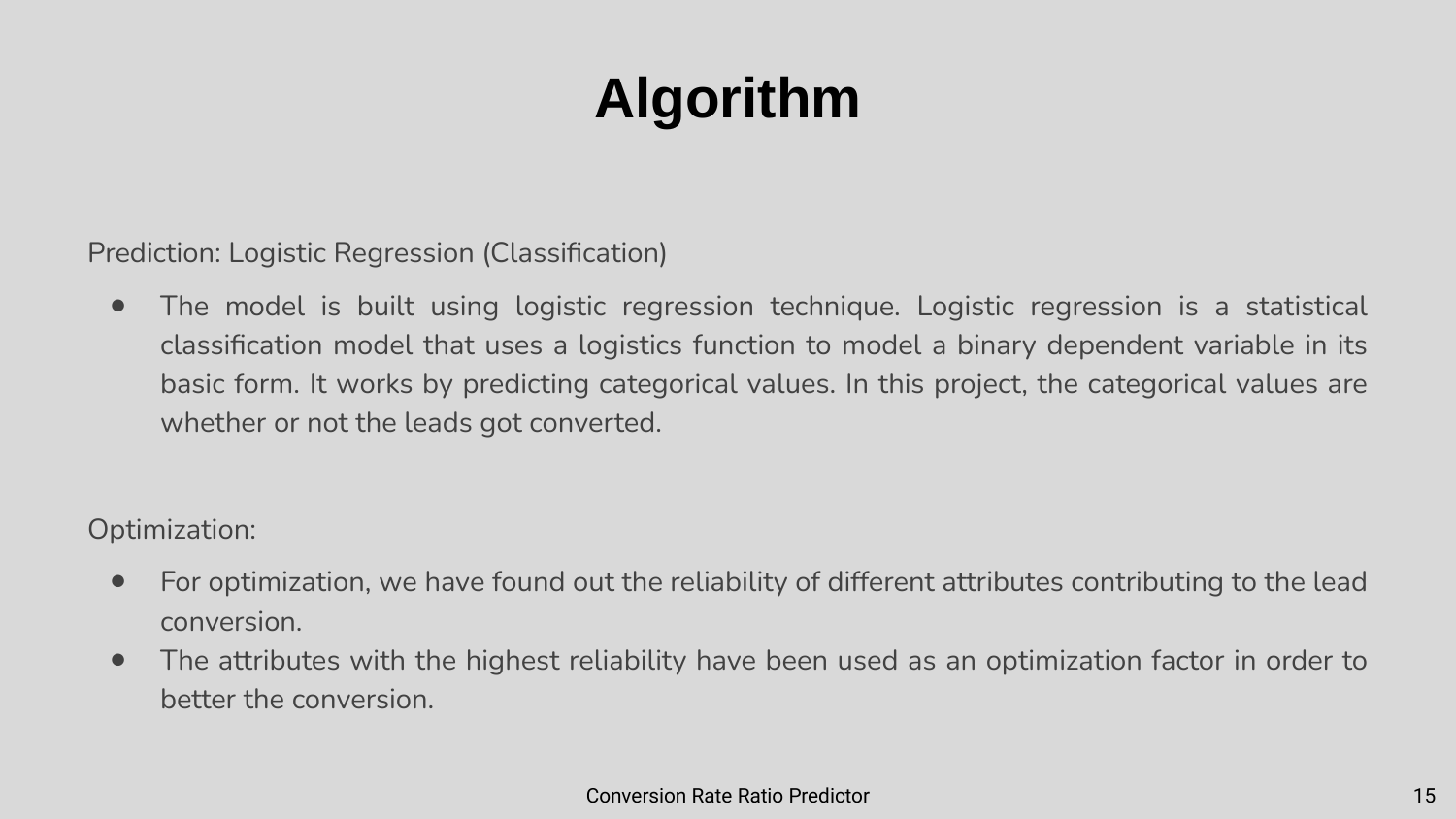

# Algorithm
Prediction: Logistic Regression (Classification)
The model is built using logistic regression technique. Logistic regression is a statistical classification model that uses a logistics function to model a binary dependent variable in its basic form. It works by predicting categorical values. In this project, the categorical values are whether or not the leads got converted.

Optimization:
For optimization, we have found out the reliability of different attributes contributing to the lead conversion.
The attributes with the highest reliability have been used as an optimization factor in order to better the conversion.
Conversion Rate Ratio Predictor
15